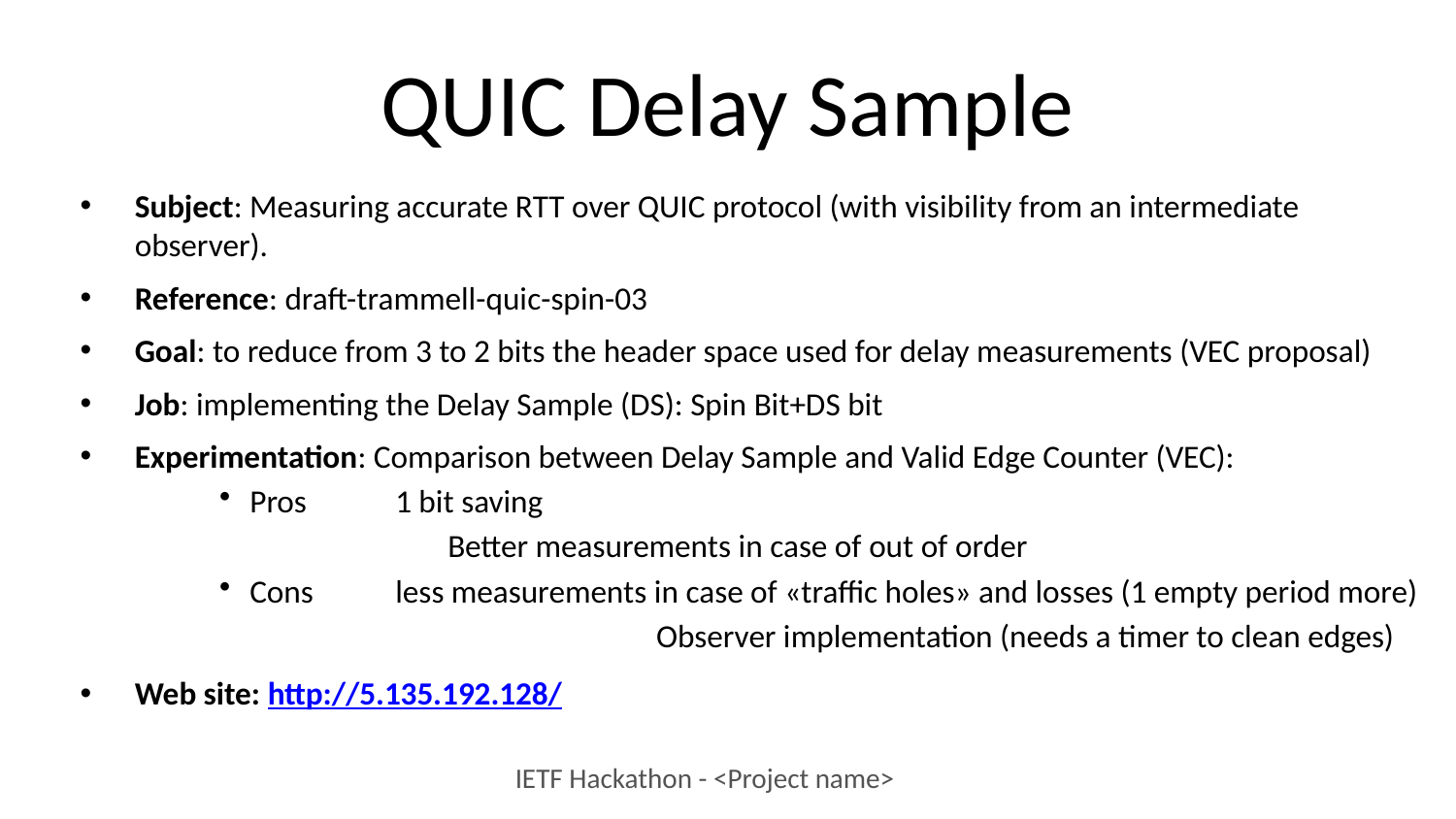

# QUIC Delay Sample
Subject: Measuring accurate RTT over QUIC protocol (with visibility from an intermediate observer).
Reference: draft-trammell-quic-spin-03
Goal: to reduce from 3 to 2 bits the header space used for delay measurements (VEC proposal)
Job: implementing the Delay Sample (DS): Spin Bit+DS bit
Experimentation: Comparison between Delay Sample and Valid Edge Counter (VEC):
Pros 	1 bit saving
	Better measurements in case of out of order
Cons 	less measurements in case of «traffic holes» and losses (1 empty period more)
			Observer implementation (needs a timer to clean edges)

Web site: http://5.135.192.128/